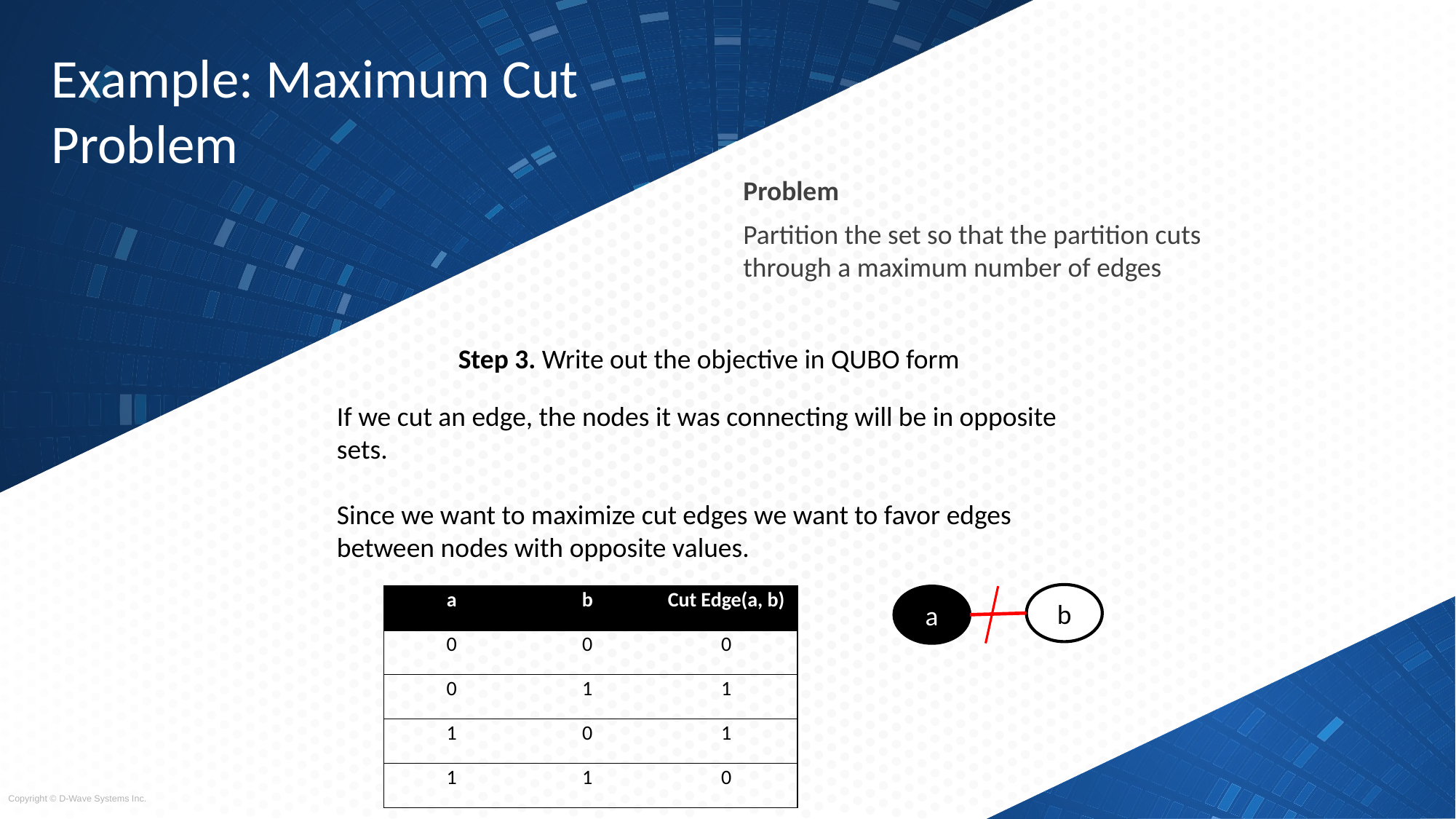

# Example: Maximum Cut Problem
Problem
Partition the set so that the partition cuts through a maximum number of edges

Step 3. Write out the objective in QUBO form

If we cut an edge, the nodes it was connecting will be in opposite sets.

Since we want to maximize cut edges we want to favor edges between nodes with opposite values.

b
| a | b | Cut Edge(a, b) |
| --- | --- | --- |
| 0 | 0 | 0 |
| 0 | 1 | 1 |
| 1 | 0 | 1 |
| 1 | 1 | 0 |
a